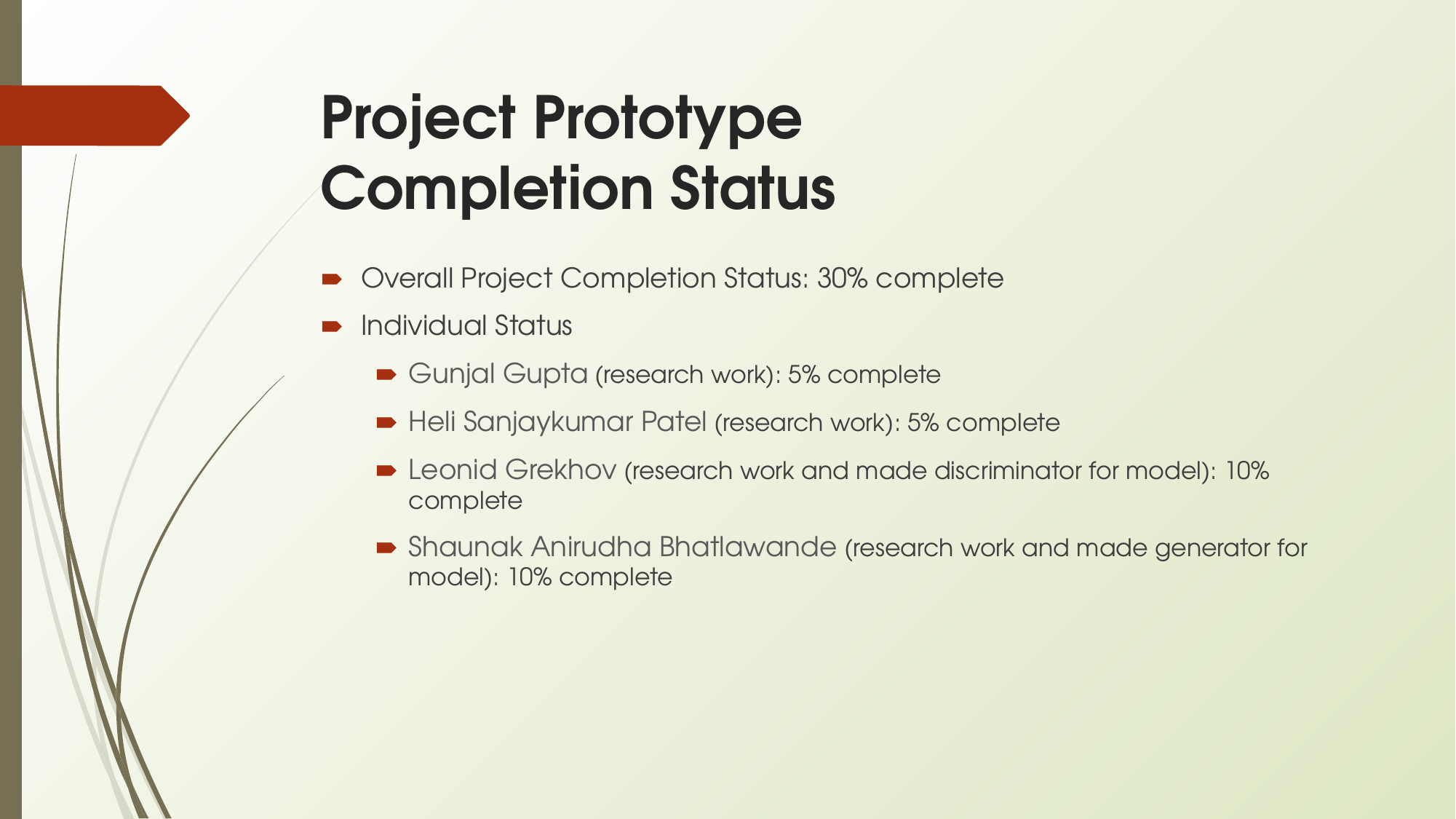

# Project Prototype Completion Status
Overall Project Completion Status: 30% complete
Individual Status
Gunjal Gupta (research work): 5% complete
Heli Sanjaykumar Patel (research work): 5% complete
Leonid Grekhov (research work and made discriminator for model): 10% complete
Shaunak Anirudha Bhatlawande (research work and made generator for model): 10% complete